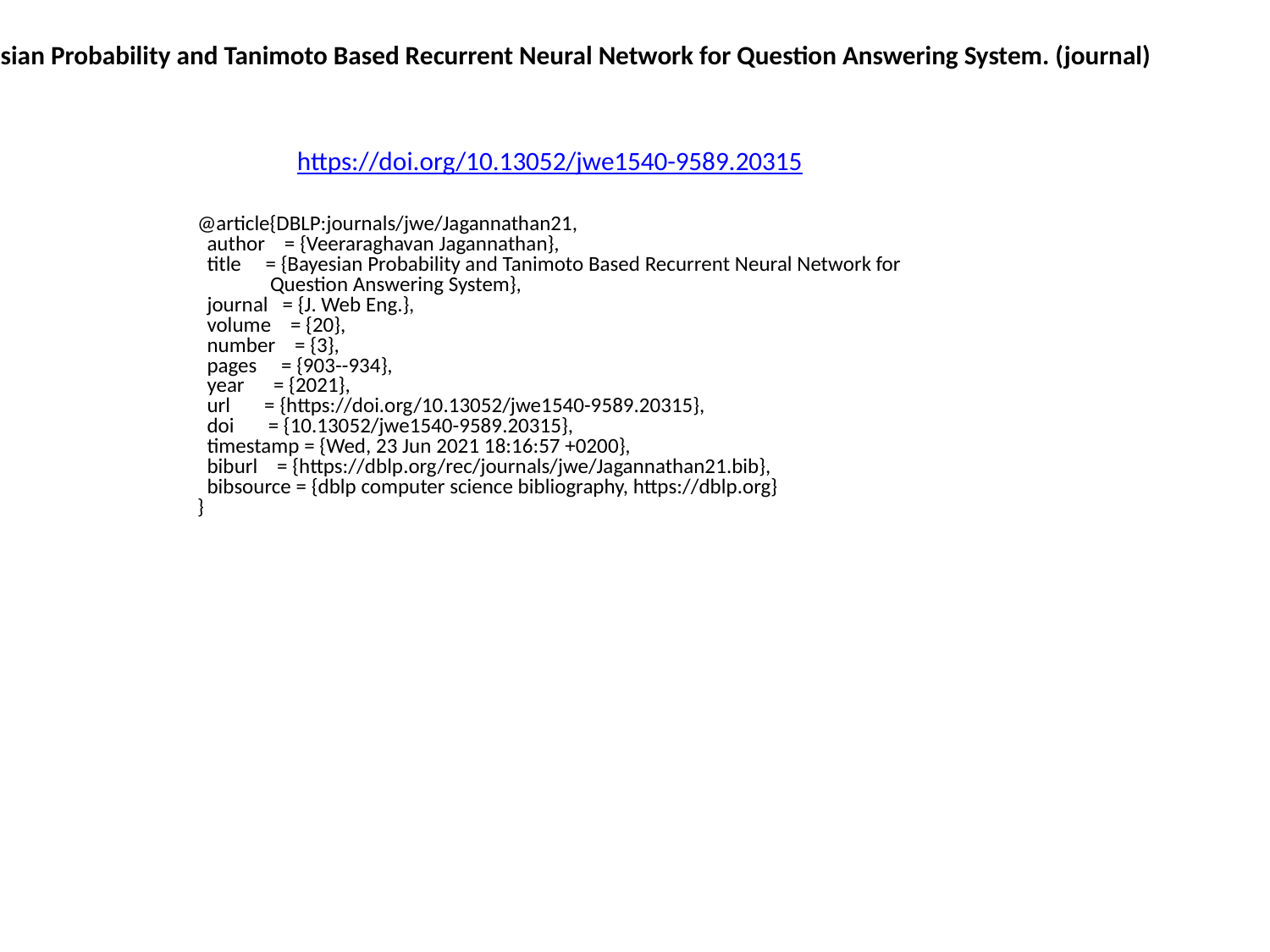

Bayesian Probability and Tanimoto Based Recurrent Neural Network for Question Answering System. (journal)

https://doi.org/10.13052/jwe1540-9589.20315

@article{DBLP:journals/jwe/Jagannathan21,
  author    = {Veeraraghavan Jagannathan},
  title     = {Bayesian Probability and Tanimoto Based Recurrent Neural Network for
               Question Answering System},
  journal   = {J. Web Eng.},
  volume    = {20},
  number    = {3},
  pages     = {903--934},
  year      = {2021},
  url       = {https://doi.org/10.13052/jwe1540-9589.20315},
  doi       = {10.13052/jwe1540-9589.20315},
  timestamp = {Wed, 23 Jun 2021 18:16:57 +0200},
  biburl    = {https://dblp.org/rec/journals/jwe/Jagannathan21.bib},
  bibsource = {dblp computer science bibliography, https://dblp.org}
}